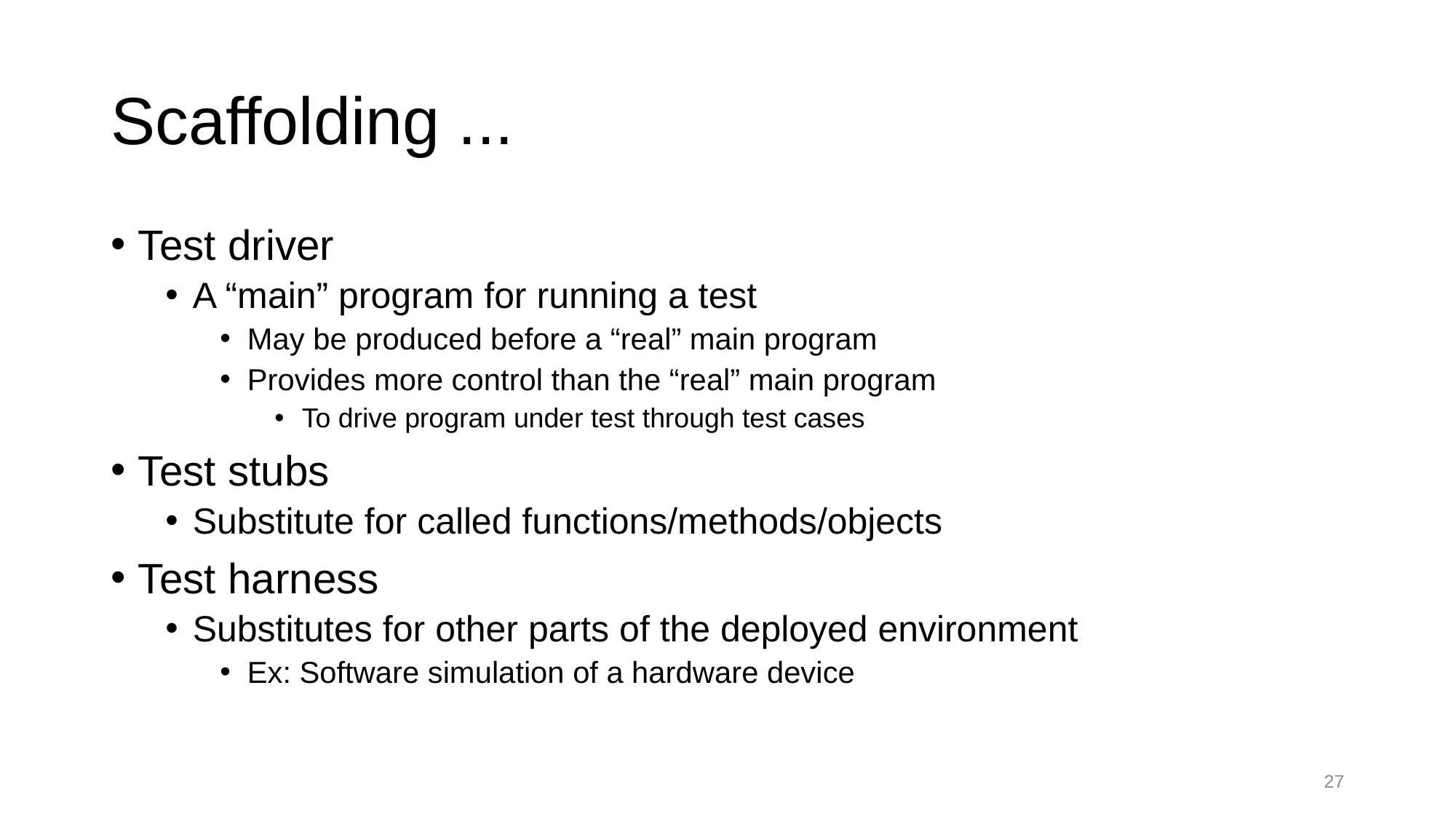

# Scaffolding ...
Test driver
A “main” program for running a test
May be produced before a “real” main program
Provides more control than the “real” main program
To drive program under test through test cases
Test stubs
Substitute for called functions/methods/objects
Test harness
Substitutes for other parts of the deployed environment
Ex: Software simulation of a hardware device
27